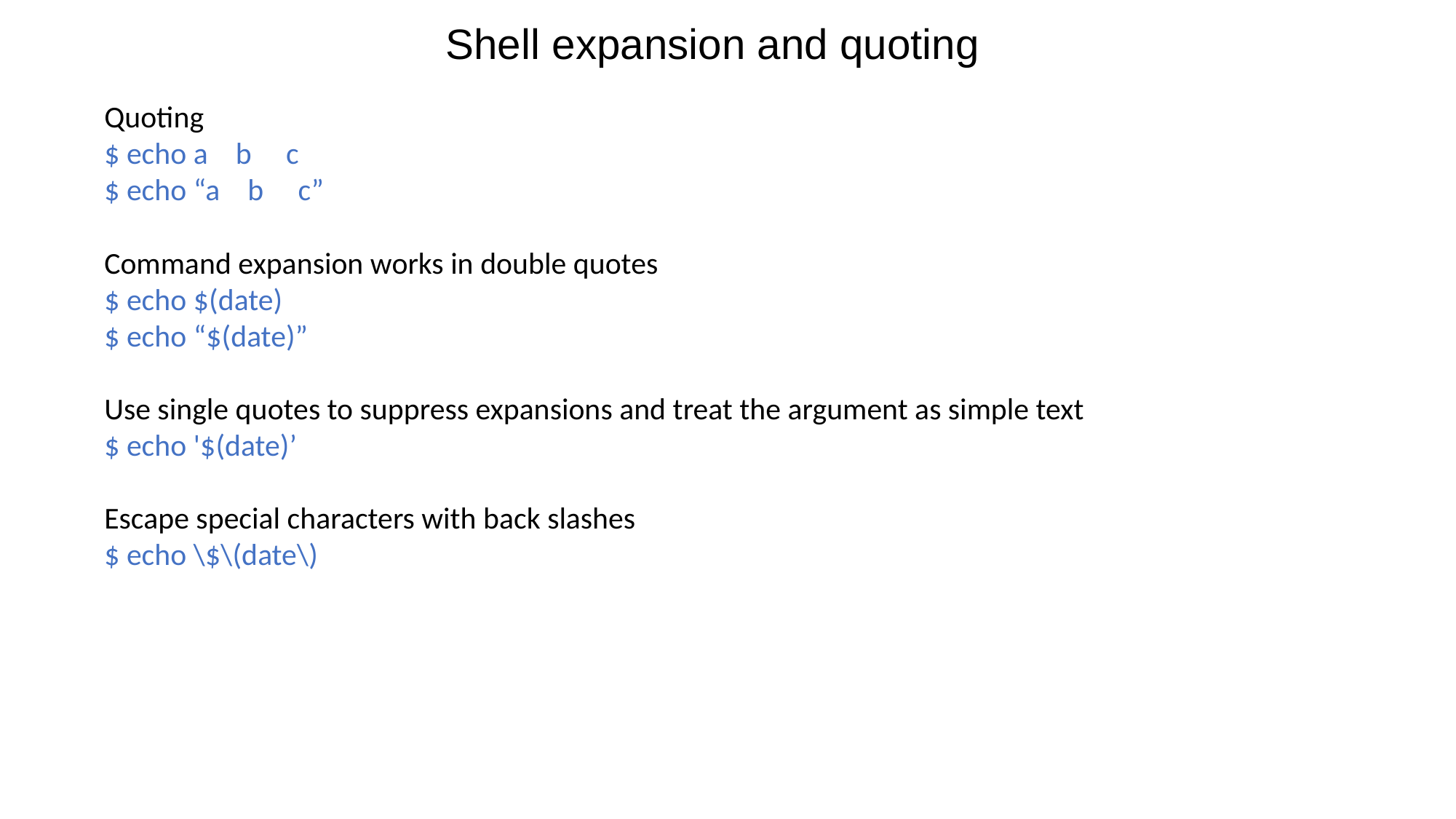

Shell expansion and quoting
Quoting
$ echo a    b     c
$ echo “a    b     c”

Command expansion works in double quotes
$ echo $(date)
$ echo “$(date)”

Use single quotes to suppress expansions and treat the argument as simple text
$ echo '$(date)’

Escape special characters with back slashes
$ echo \$\(date\)